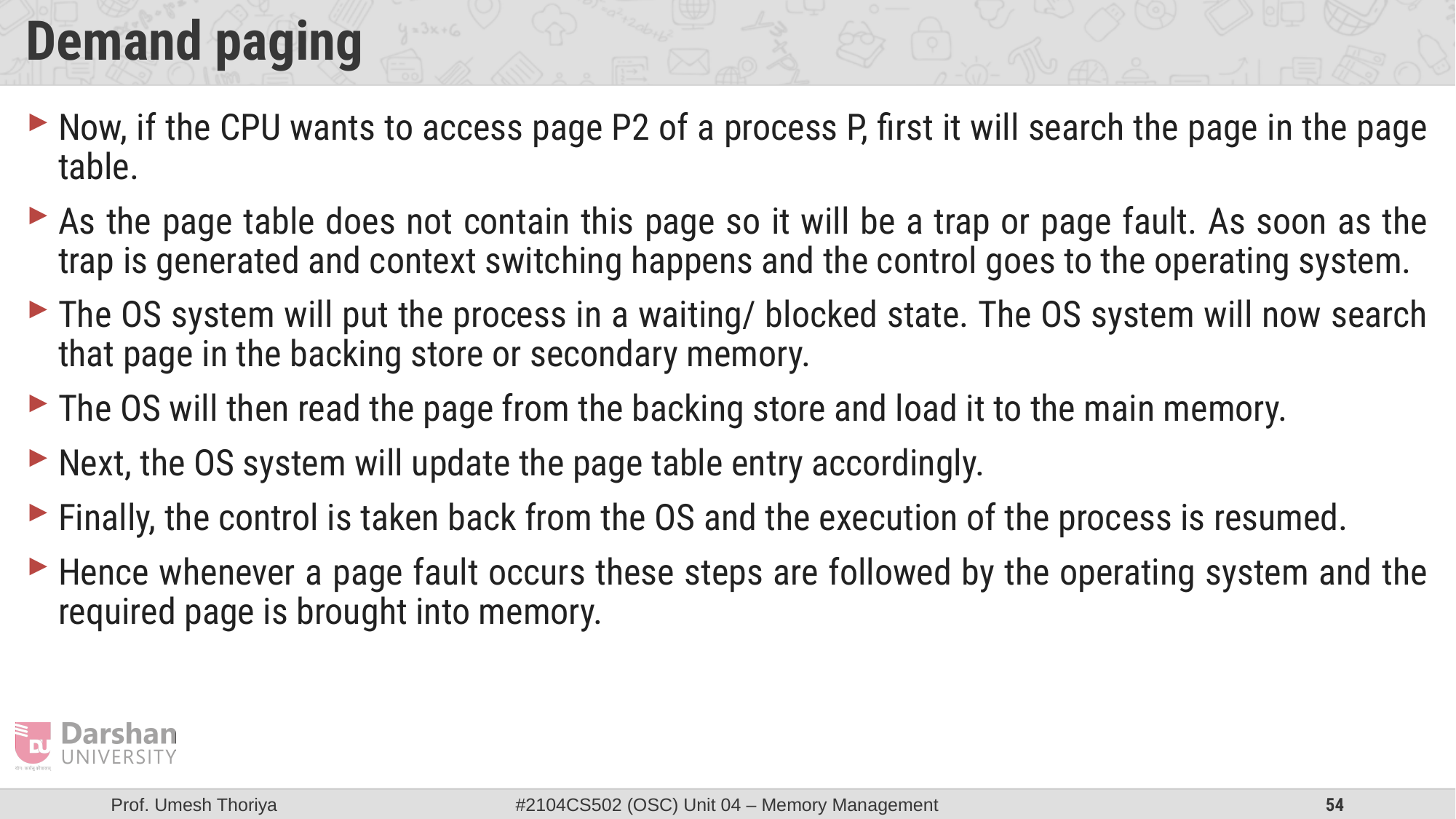

# Demand paging
Now, if the CPU wants to access page P2 of a process P, first it will search the page in the page table.
As the page table does not contain this page so it will be a trap or page fault. As soon as the trap is generated and context switching happens and the control goes to the operating system.
The OS system will put the process in a waiting/ blocked state. The OS system will now search that page in the backing store or secondary memory.
The OS will then read the page from the backing store and load it to the main memory.
Next, the OS system will update the page table entry accordingly.
Finally, the control is taken back from the OS and the execution of the process is resumed.
Hence whenever a page fault occurs these steps are followed by the operating system and the required page is brought into memory.